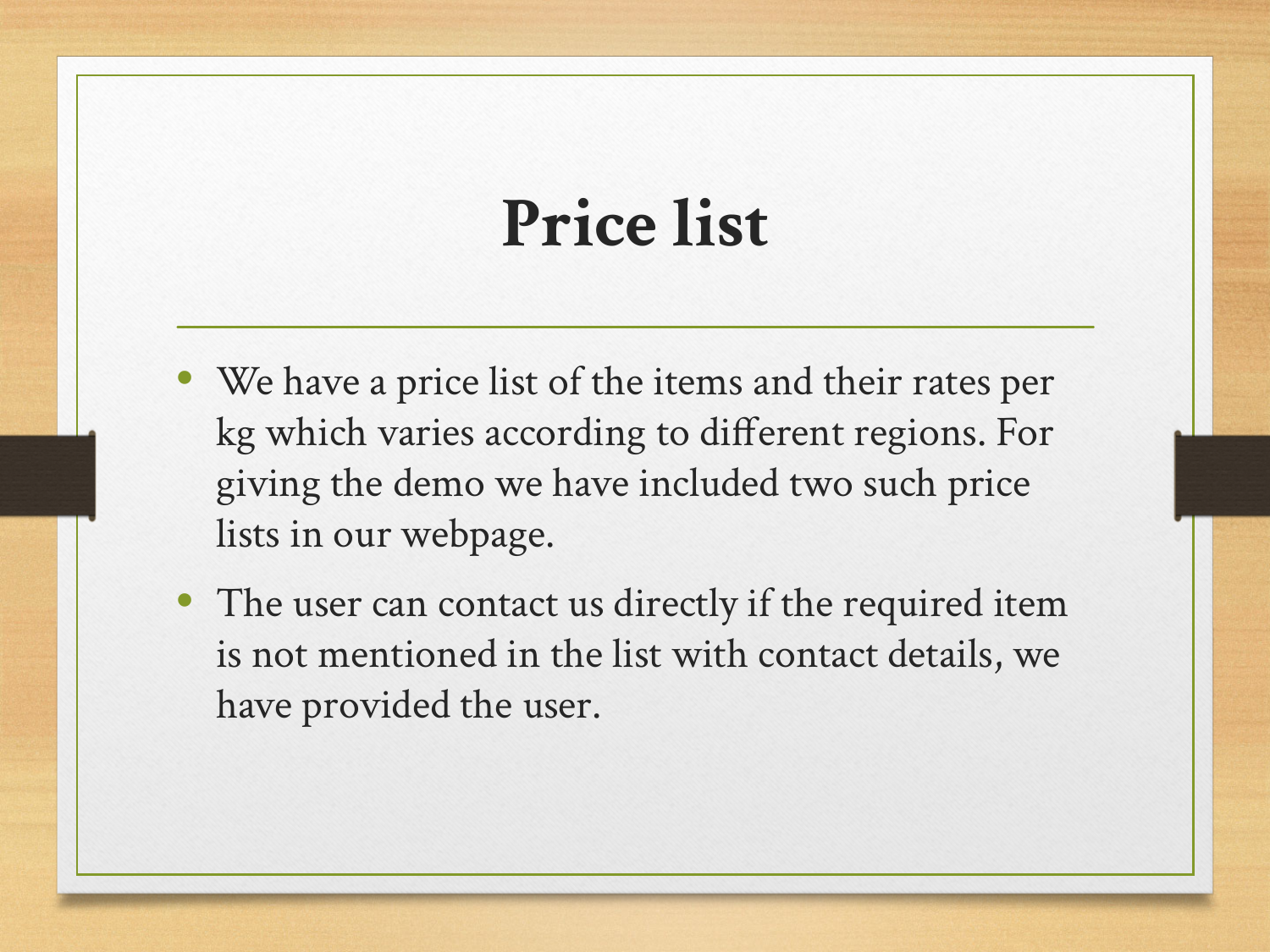

# Price list
We have a price list of the items and their rates per kg which varies according to different regions. For giving the demo we have included two such price lists in our webpage.
The user can contact us directly if the required item is not mentioned in the list with contact details, we have provided the user.